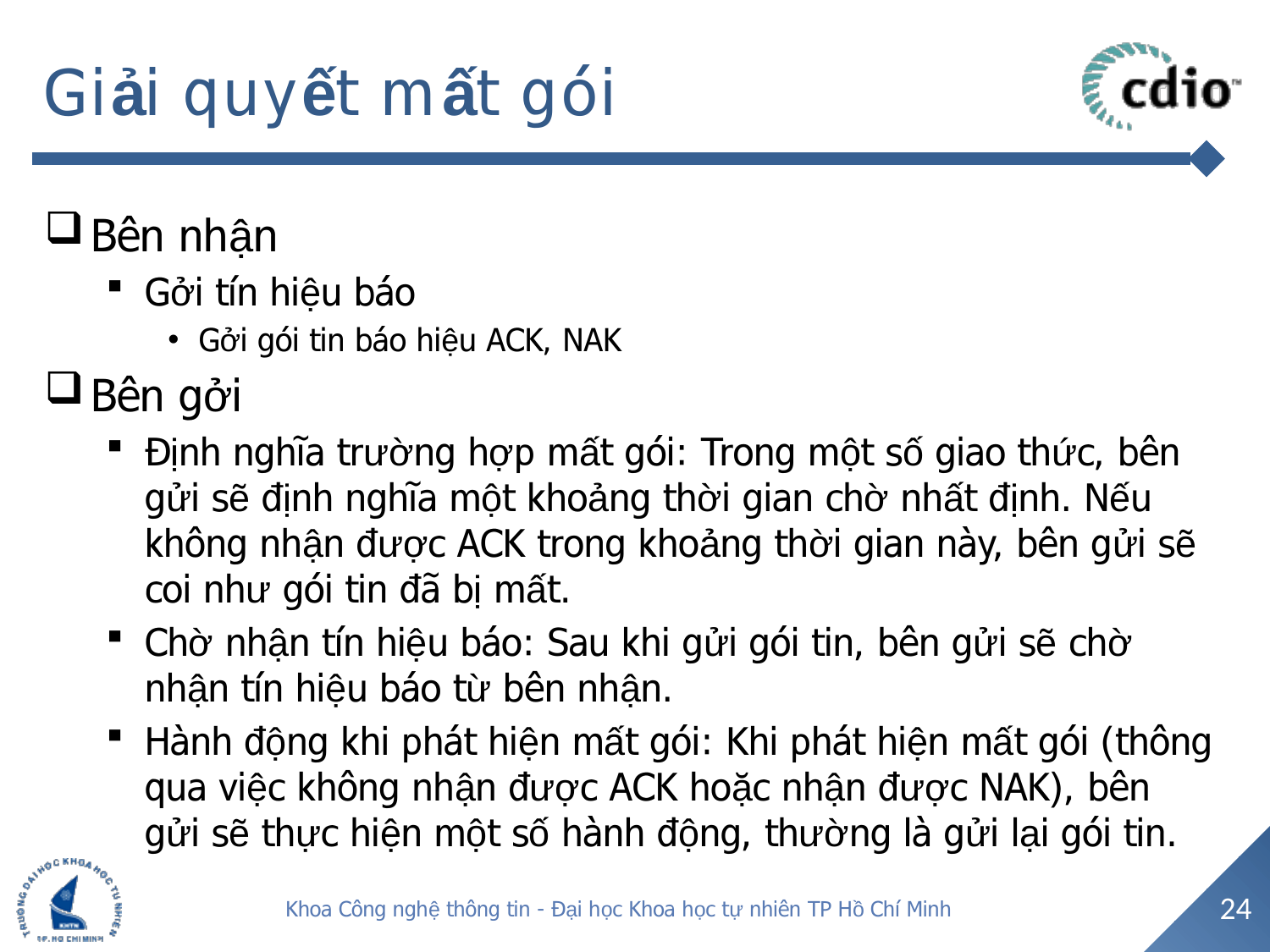

# Giải quyết mất gói
Bên nhận
Gởi tín hiệu báo
Gởi gói tin báo hiệu ACK, NAK
Bên gởi
Định nghĩa trường hợp mất gói: Trong một số giao thức, bên gửi sẽ định nghĩa một khoảng thời gian chờ nhất định. Nếu không nhận được ACK trong khoảng thời gian này, bên gửi sẽ coi như gói tin đã bị mất.
Chờ nhận tín hiệu báo: Sau khi gửi gói tin, bên gửi sẽ chờ nhận tín hiệu báo từ bên nhận.
Hành động khi phát hiện mất gói: Khi phát hiện mất gói (thông qua việc không nhận được ACK hoặc nhận được NAK), bên gửi sẽ thực hiện một số hành động, thường là gửi lại gói tin.

24
Khoa Công nghệ thông tin - Đại học Khoa học tự nhiên TP Hồ Chí Minh